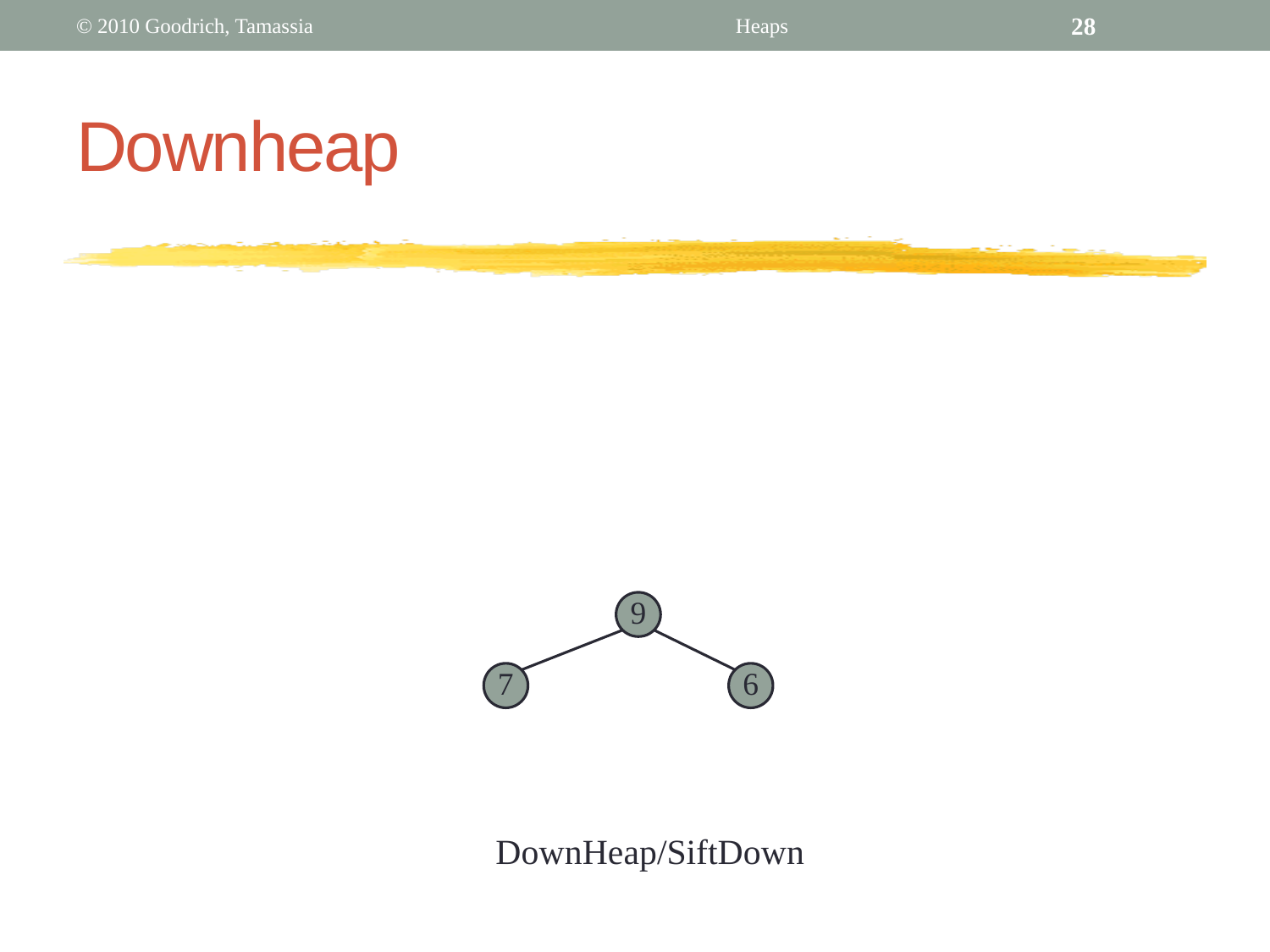

© 2010 Goodrich, Tamassia
Heaps
28
# Downheap
9
7
6
DownHeap/SiftDown